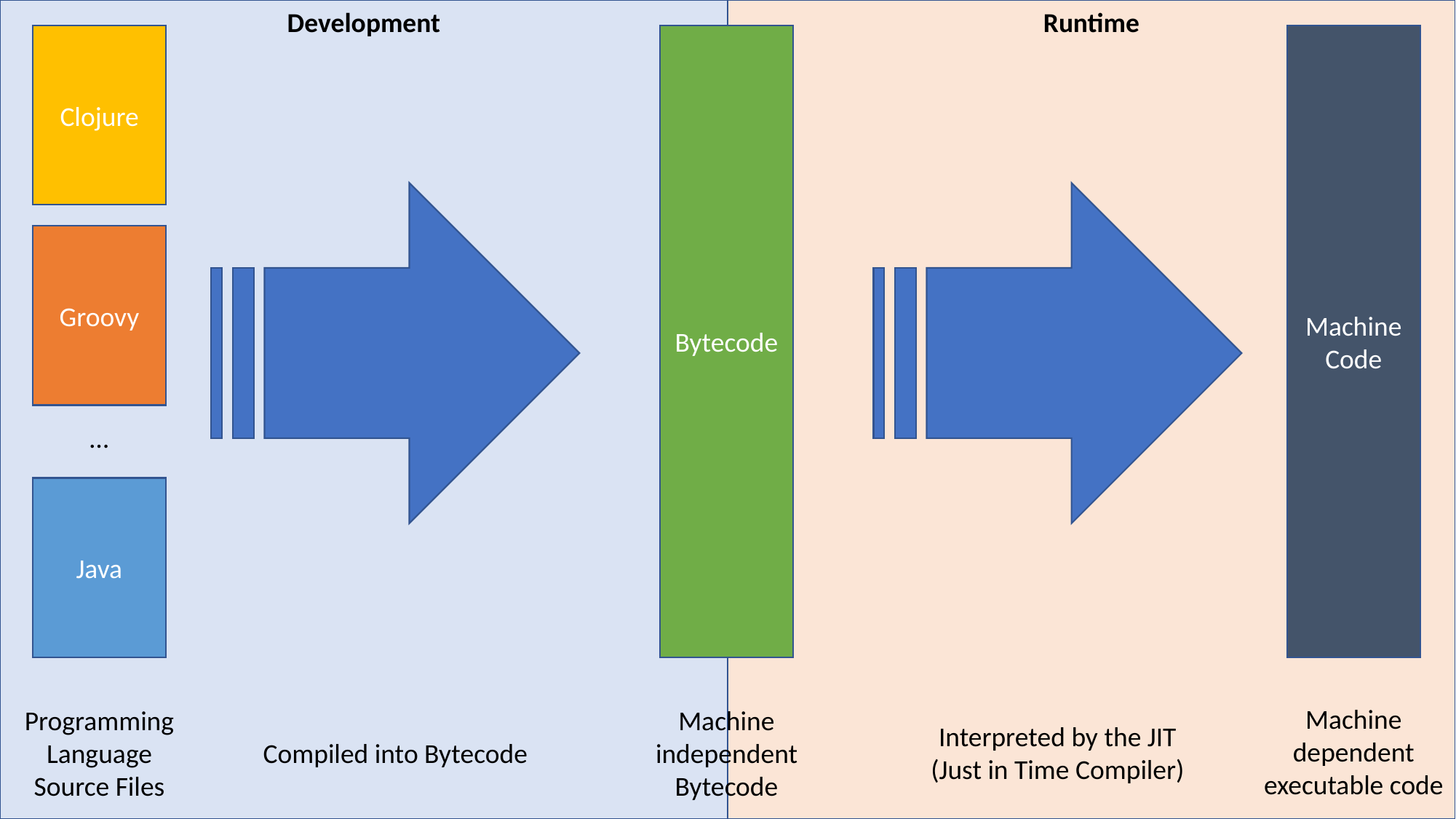

Development
Runtime
Clojure
Bytecode
Machine Code

Groovy
…
Java
Machine dependent executable code
Programming Language Source Files
Machine independent Bytecode
Interpreted by the JIT (Just in Time Compiler)
Compiled into Bytecode